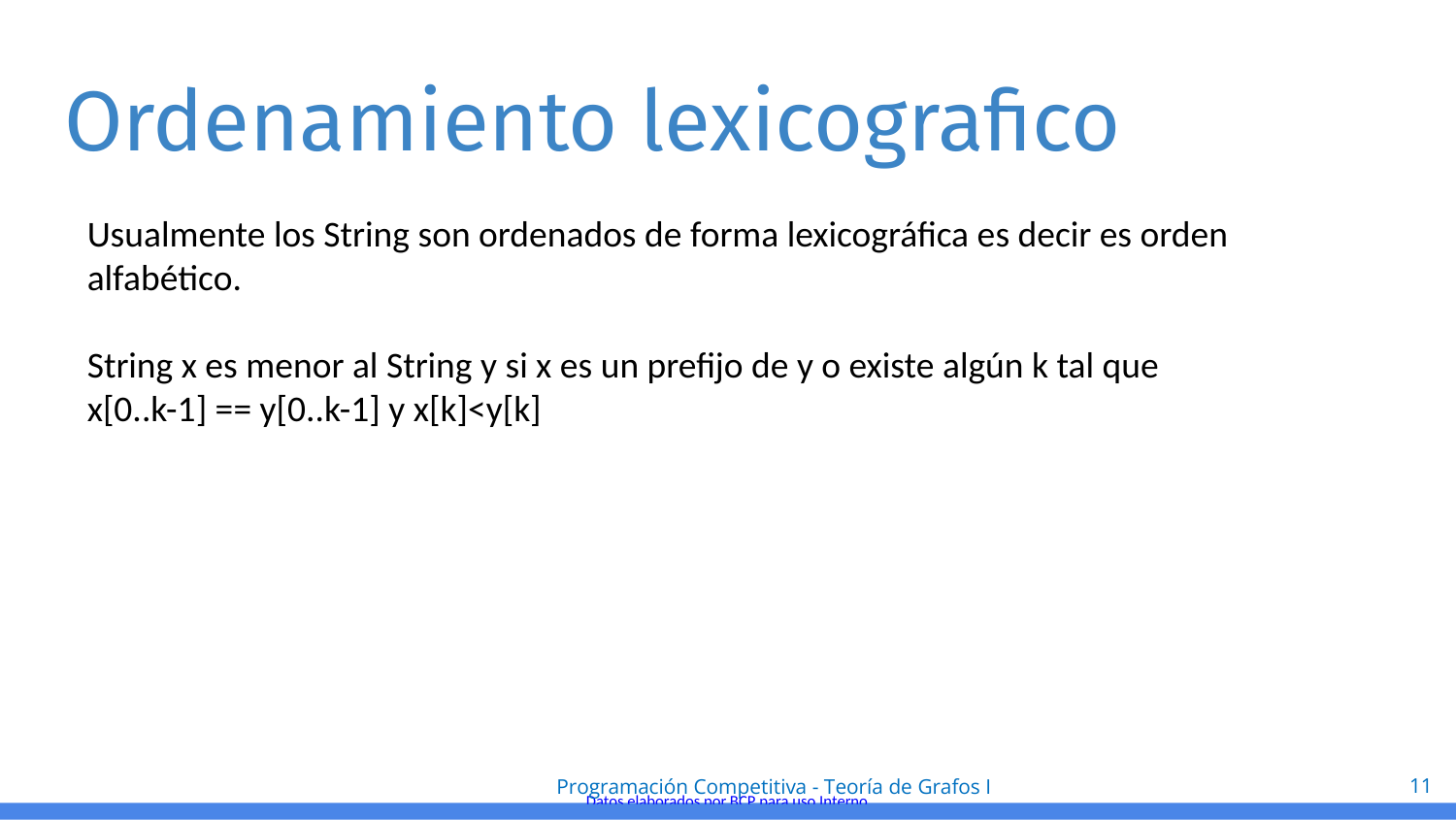

# Ordenamiento lexicografico
Usualmente los String son ordenados de forma lexicográfica es decir es orden alfabético.

String x es menor al String y si x es un prefijo de y o existe algún k tal que
x[0..k-1] == y[0..k-1] y x[k]<y[k]